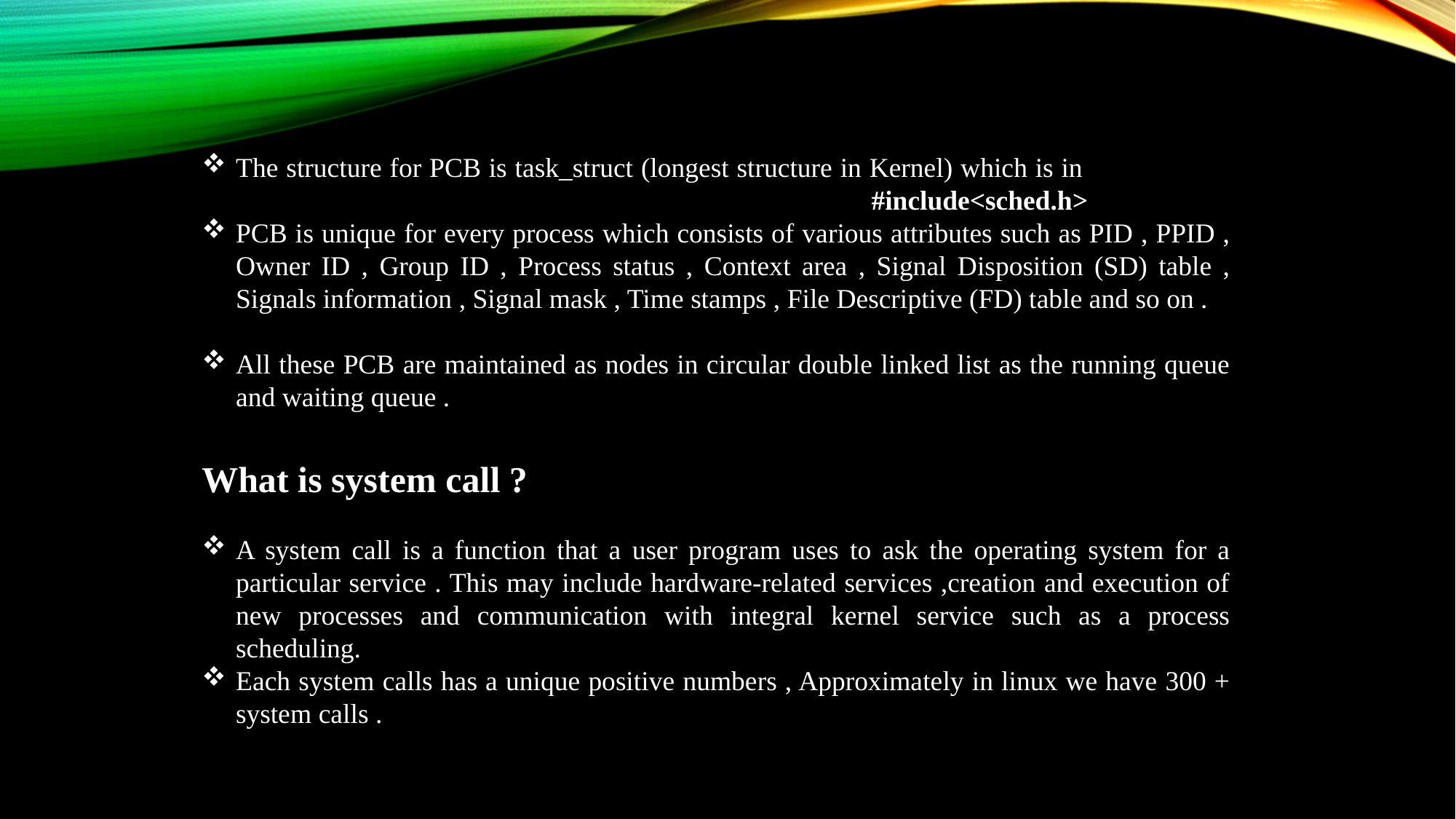

The structure for PCB is task_struct (longest structure in Kernel) which is in 							             #include<sched.h>
PCB is unique for every process which consists of various attributes such as PID , PPID , Owner ID , Group ID , Process status , Context area , Signal Disposition (SD) table , Signals information , Signal mask , Time stamps , File Descriptive (FD) table and so on .

All these PCB are maintained as nodes in circular double linked list as the running queue and waiting queue .

What is system call ?

A system call is a function that a user program uses to ask the operating system for a particular service . This may include hardware-related services ,creation and execution of new processes and communication with integral kernel service such as a process scheduling.
Each system calls has a unique positive numbers , Approximately in linux we have 300 + system calls .